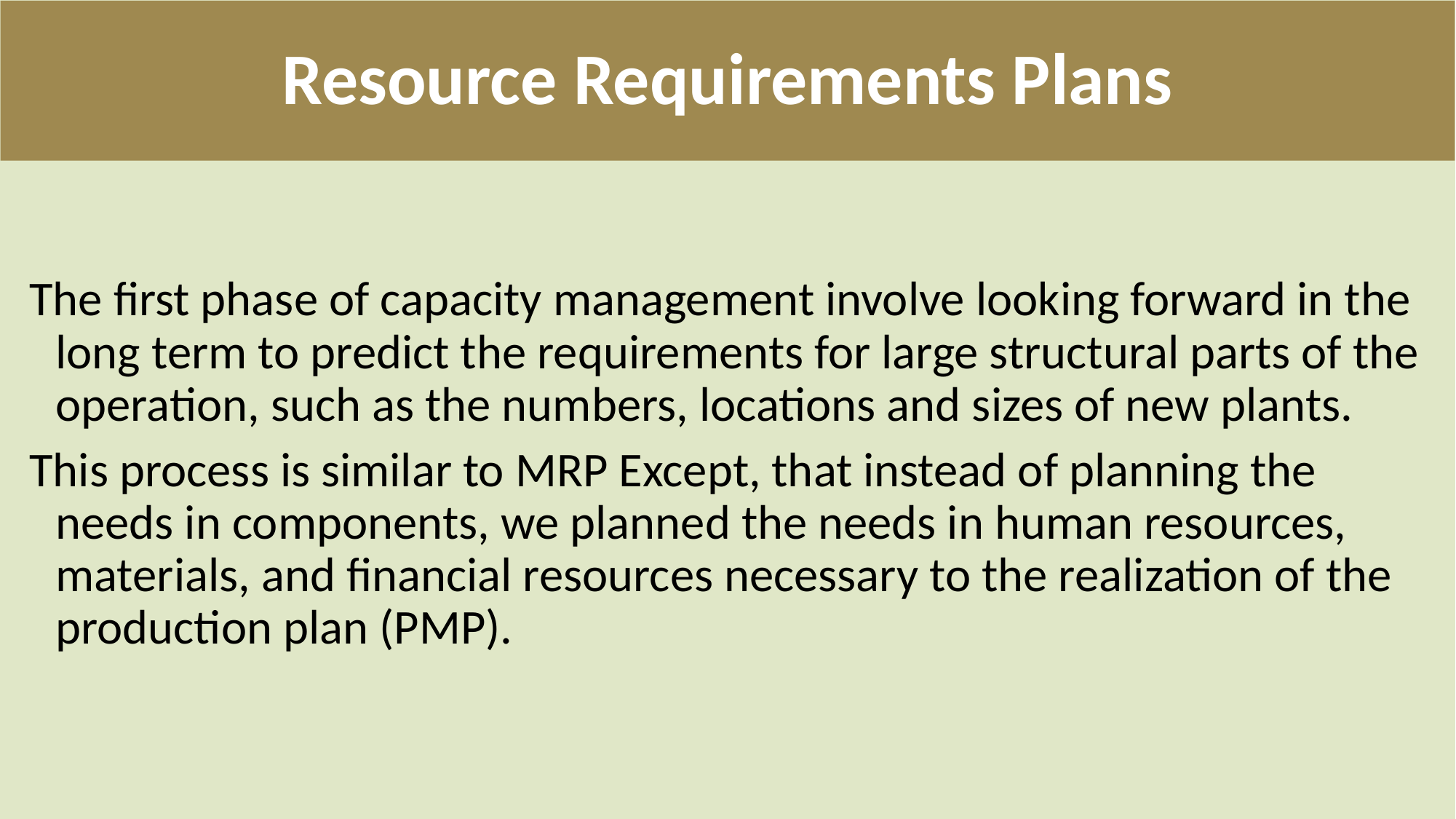

# Resource Requirements Plans

The first phase of capacity management involve looking forward in the long term to predict the requirements for large structural parts of the operation, such as the numbers, locations and sizes of new plants.
This process is similar to MRP Except, that instead of planning the needs in components, we planned the needs in human resources, materials, and financial resources necessary to the realization of the production plan (PMP).